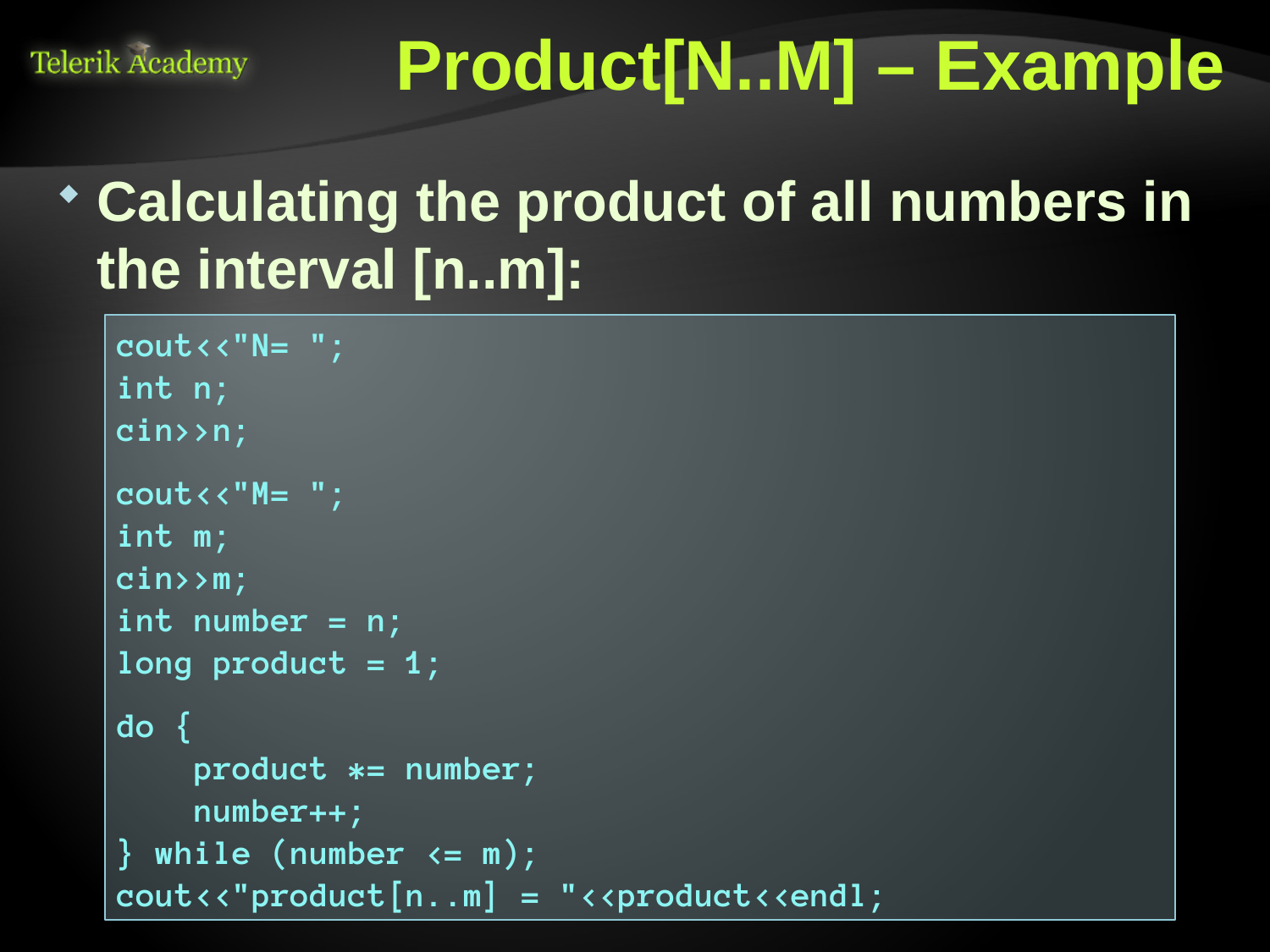

# Product[N..M] – Example
Calculating the product of all numbers in the interval [n..m]:
cout<<"N= ";
int n;
cin>>n;
cout<<"M= ";
int m;
cin>>m;
int number = n;
long product = 1;
do {
    product *= number;
    number++;
} while (number <= m);
cout<<"product[n..m] = "<<product<<endl;